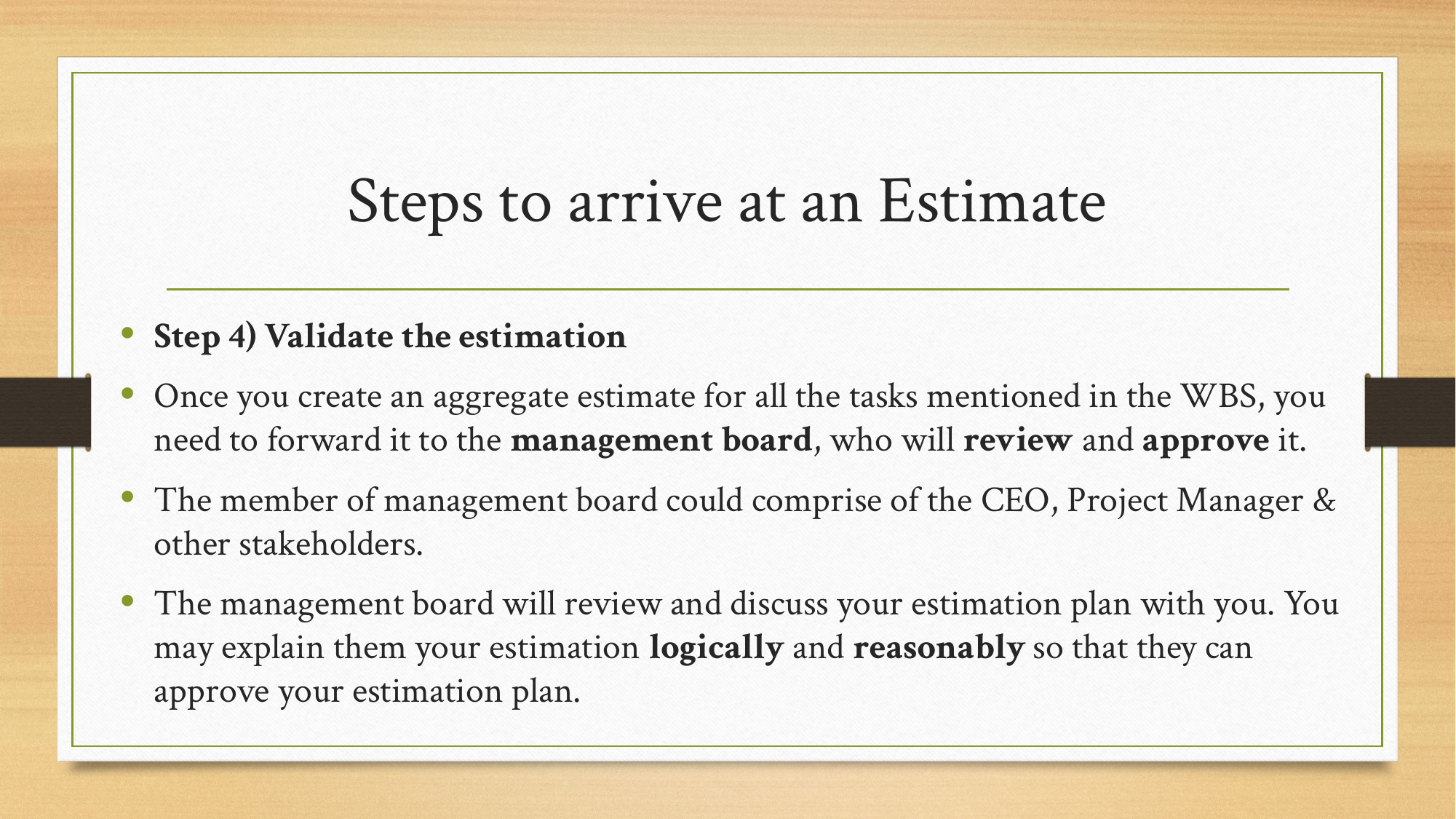

# Steps to arrive at an Estimate
Step 4) Validate the estimation
Once you create an aggregate estimate for all the tasks mentioned in the WBS, you need to forward it to the management board, who will review and approve it.
The member of management board could comprise of the CEO, Project Manager & other stakeholders.
The management board will review and discuss your estimation plan with you. You may explain them your estimation logically and reasonably so that they can approve your estimation plan.